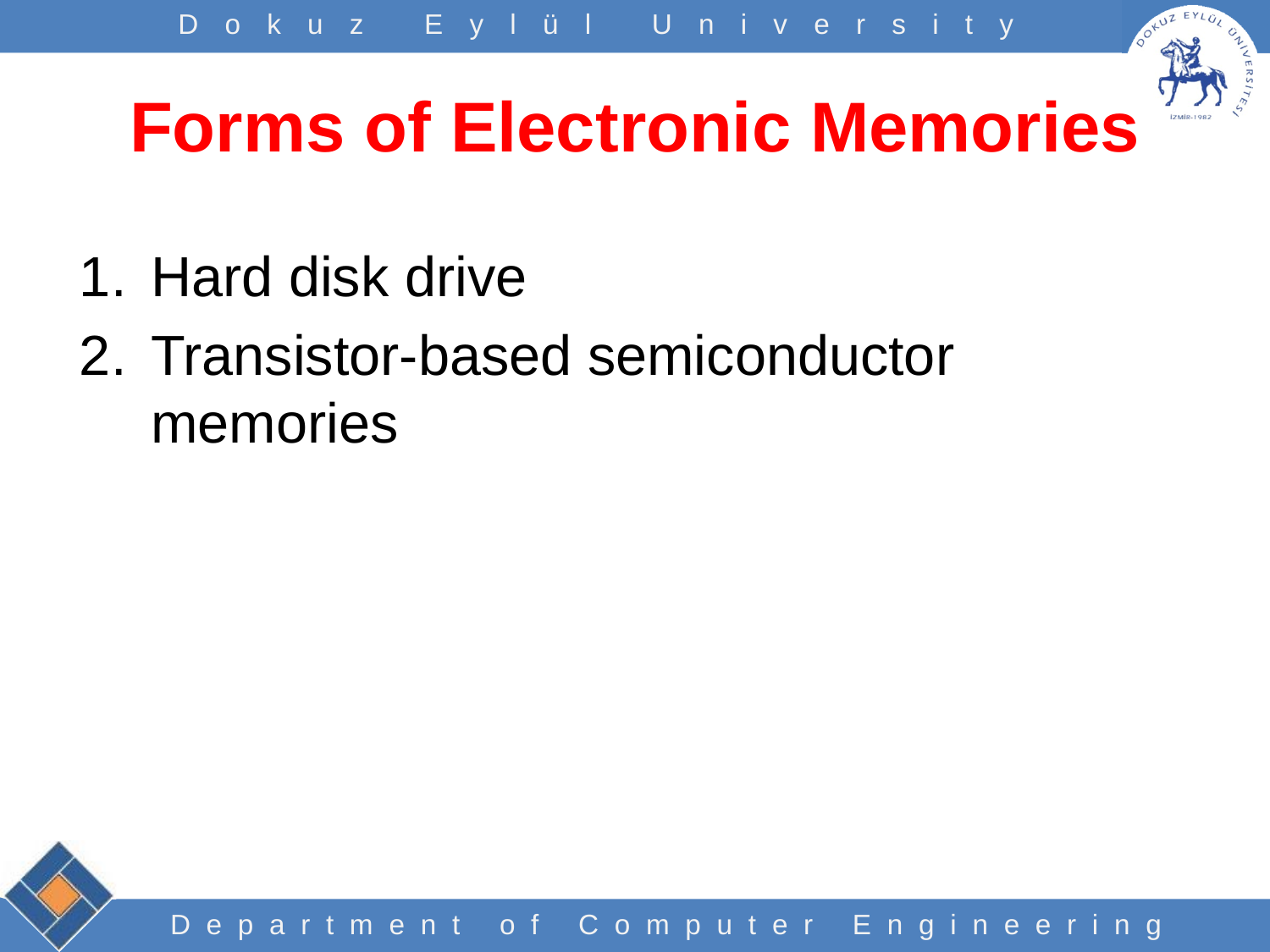

# Forms of Electronic Memories
Hard disk drive
Transistor-based semiconductor memories